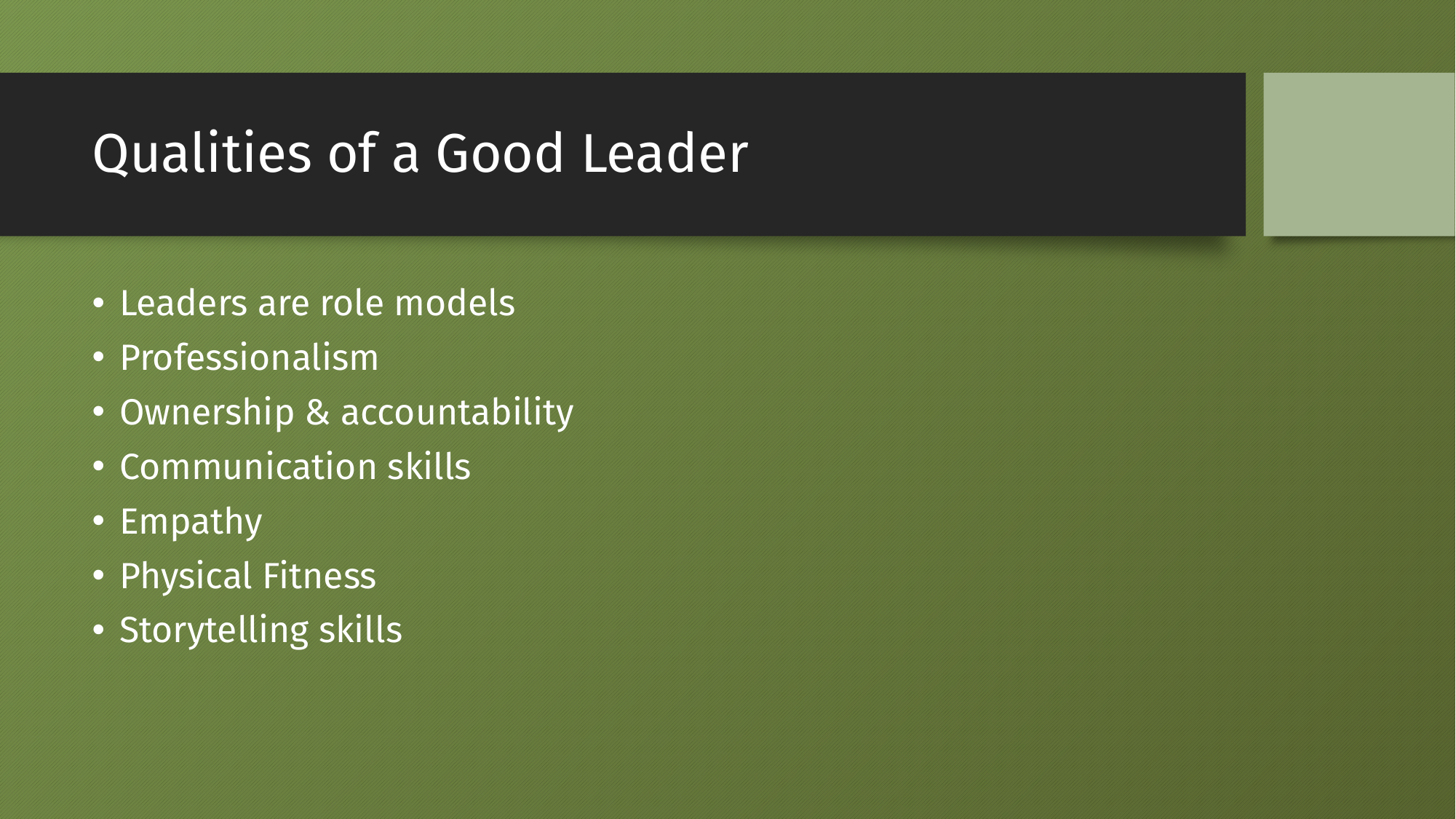

# Qualities of a Good Leader
Leaders are role models
Professionalism
Ownership & accountability
Communication skills
Empathy
Physical Fitness
Storytelling skills